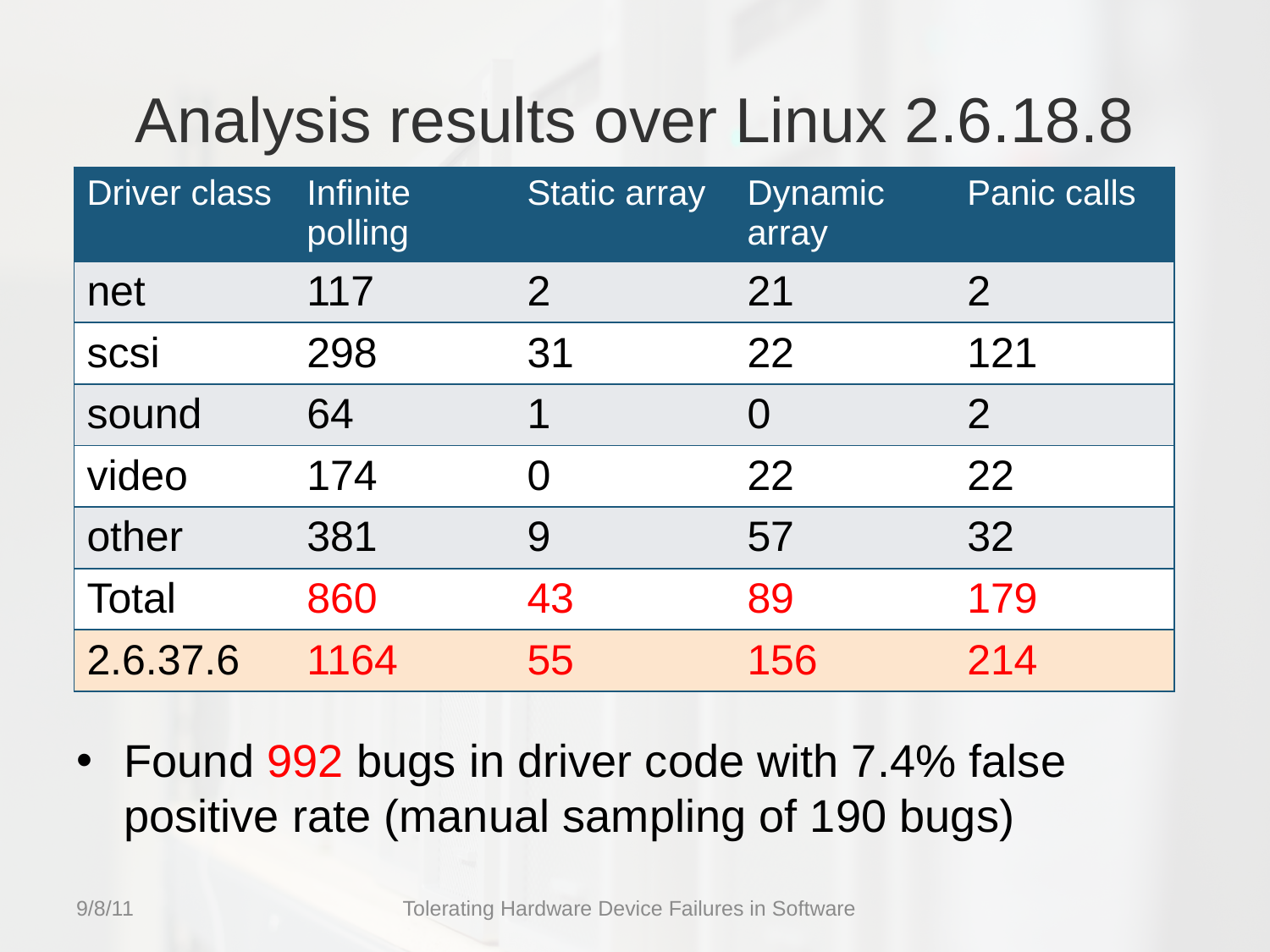

# Analysis results over Linux 2.6.18.8
| Driver class | Infinite polling | Static array | Dynamic array | Panic calls |
| --- | --- | --- | --- | --- |
| net | 117 | 2 | 21 | 2 |
| scsi | 298 | 31 | 22 | 121 |
| sound | 64 | 1 | 0 | 2 |
| video | 174 | 0 | 22 | 22 |
| other | 381 | 9 | 57 | 32 |
| Total | 860 | 43 | 89 | 179 |
| 2.6.37.6 | 1164 | 55 | 156 | 214 |

Found 992 bugs in driver code with 7.4% false positive rate (manual sampling of 190 bugs)
9/8/11
Tolerating Hardware Device Failures in Software